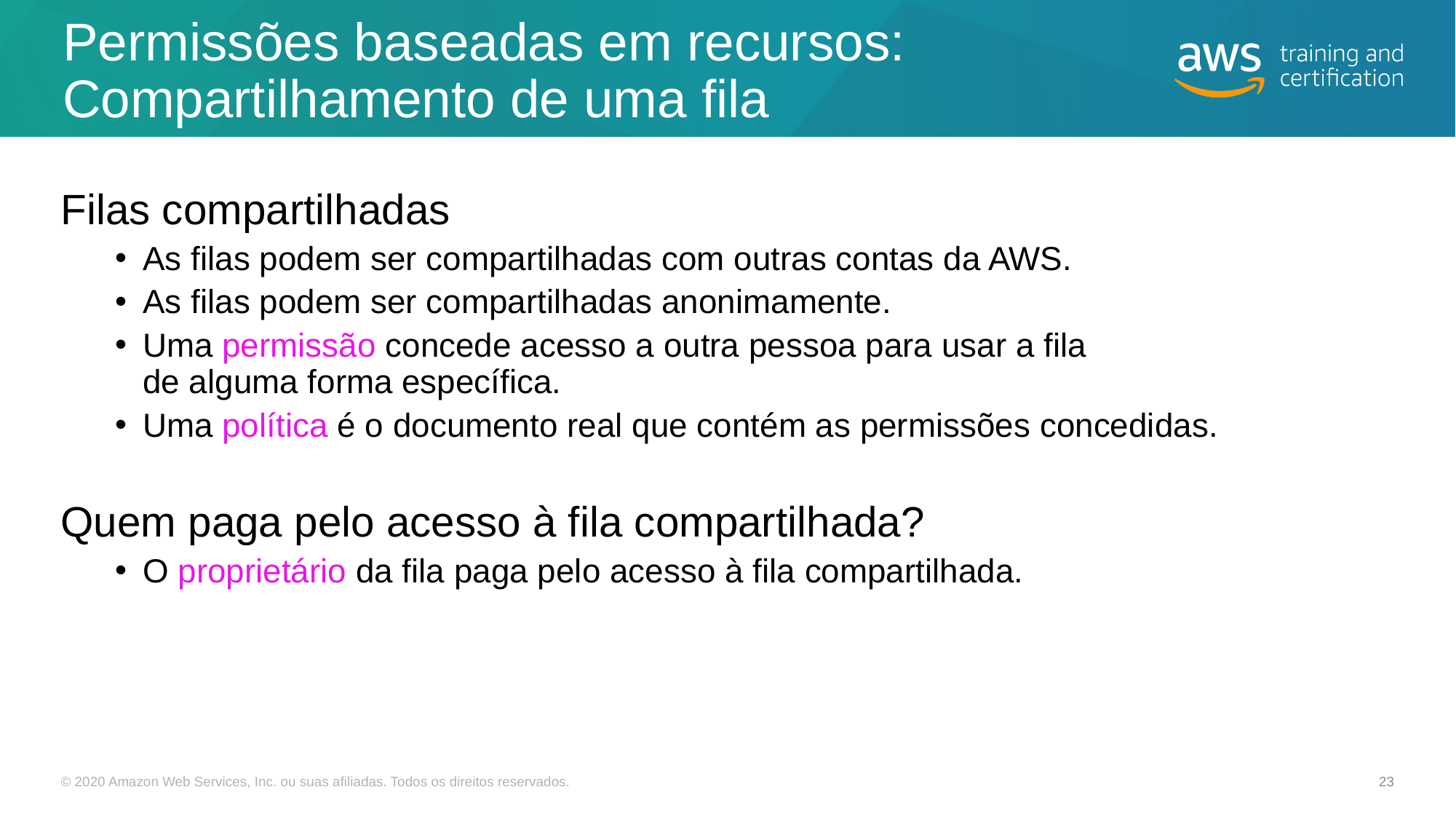

# Permissões baseadas em recursos: Compartilhamento de uma fila
Filas compartilhadas
As filas podem ser compartilhadas com outras contas da AWS.
As filas podem ser compartilhadas anonimamente.
Uma permissão concede acesso a outra pessoa para usar a fila
de alguma forma específica.
Uma política é o documento real que contém as permissões concedidas.

Quem paga pelo acesso à fila compartilhada?
O proprietário da fila paga pelo acesso à fila compartilhada.
© 2020 Amazon Web Services, Inc. ou suas afiliadas. Todos os direitos reservados.
23